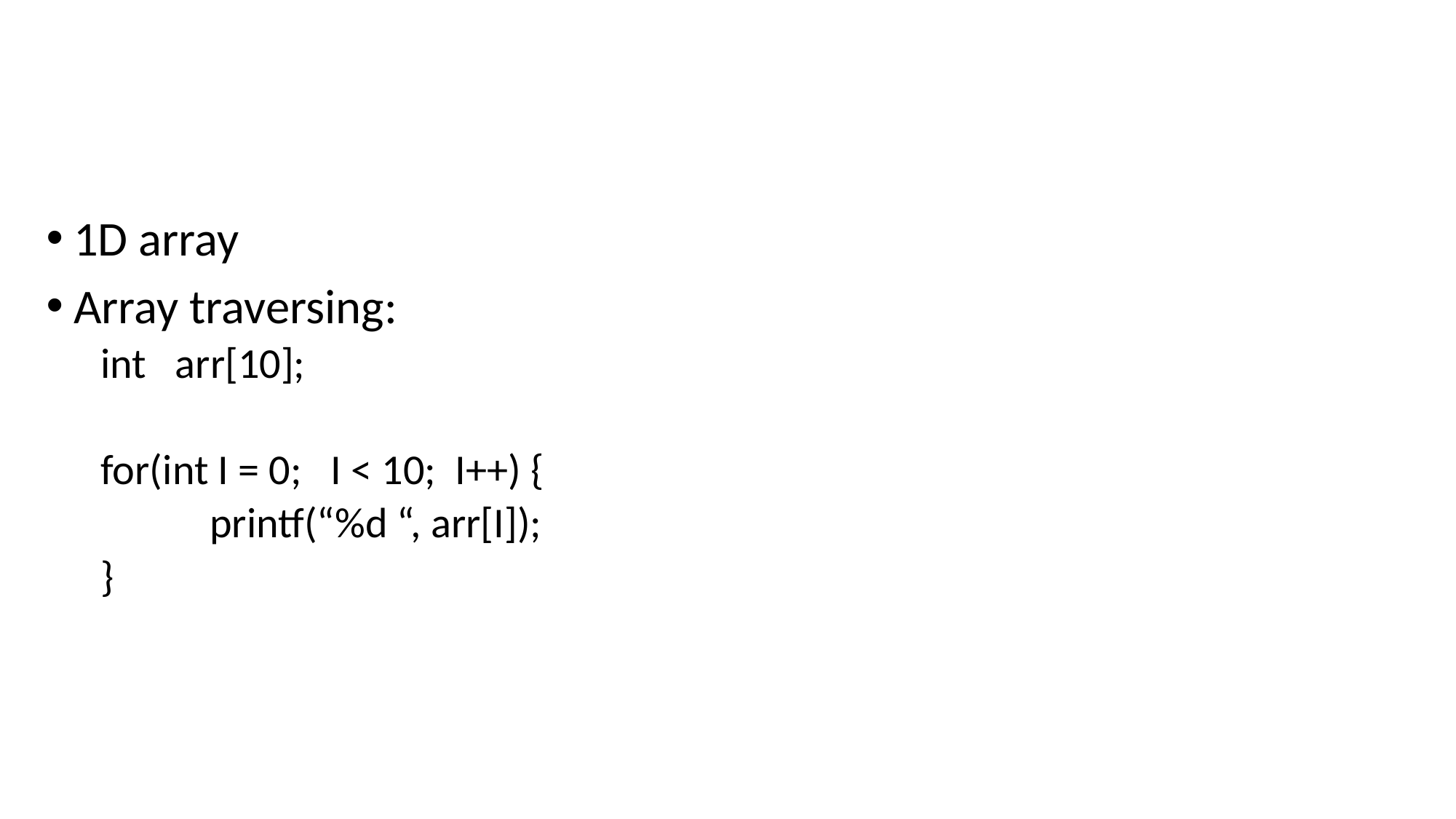

1D array
Array traversing:
int   arr[10];

for(int I = 0;   I < 10;  I++) {
	printf(“%d “, arr[I]);
}